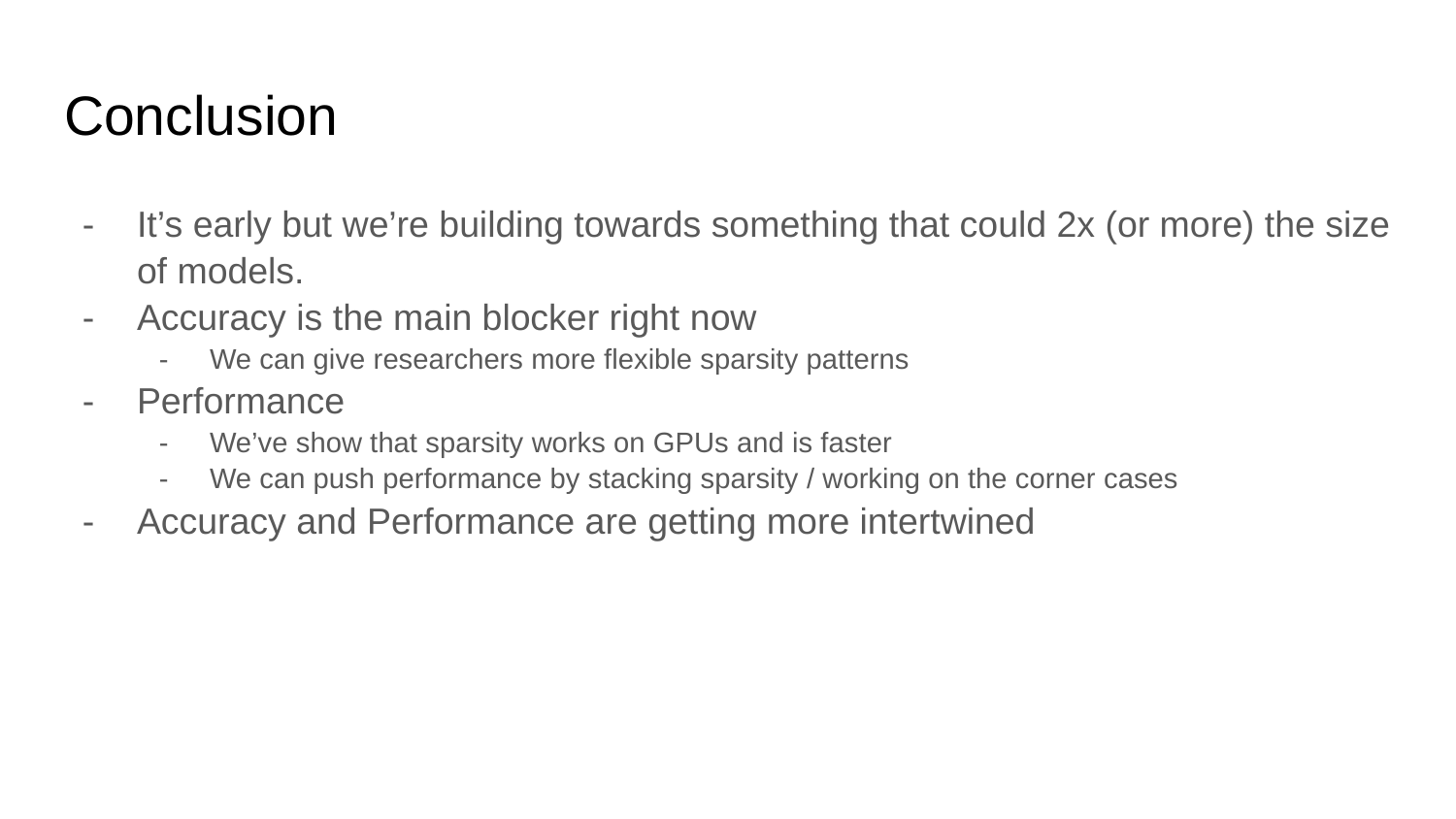

# Conclusion
It’s early but we’re building towards something that could 2x (or more) the size of models.
Accuracy is the main blocker right now
We can give researchers more flexible sparsity patterns
Performance
We’ve show that sparsity works on GPUs and is faster
We can push performance by stacking sparsity / working on the corner cases
Accuracy and Performance are getting more intertwined